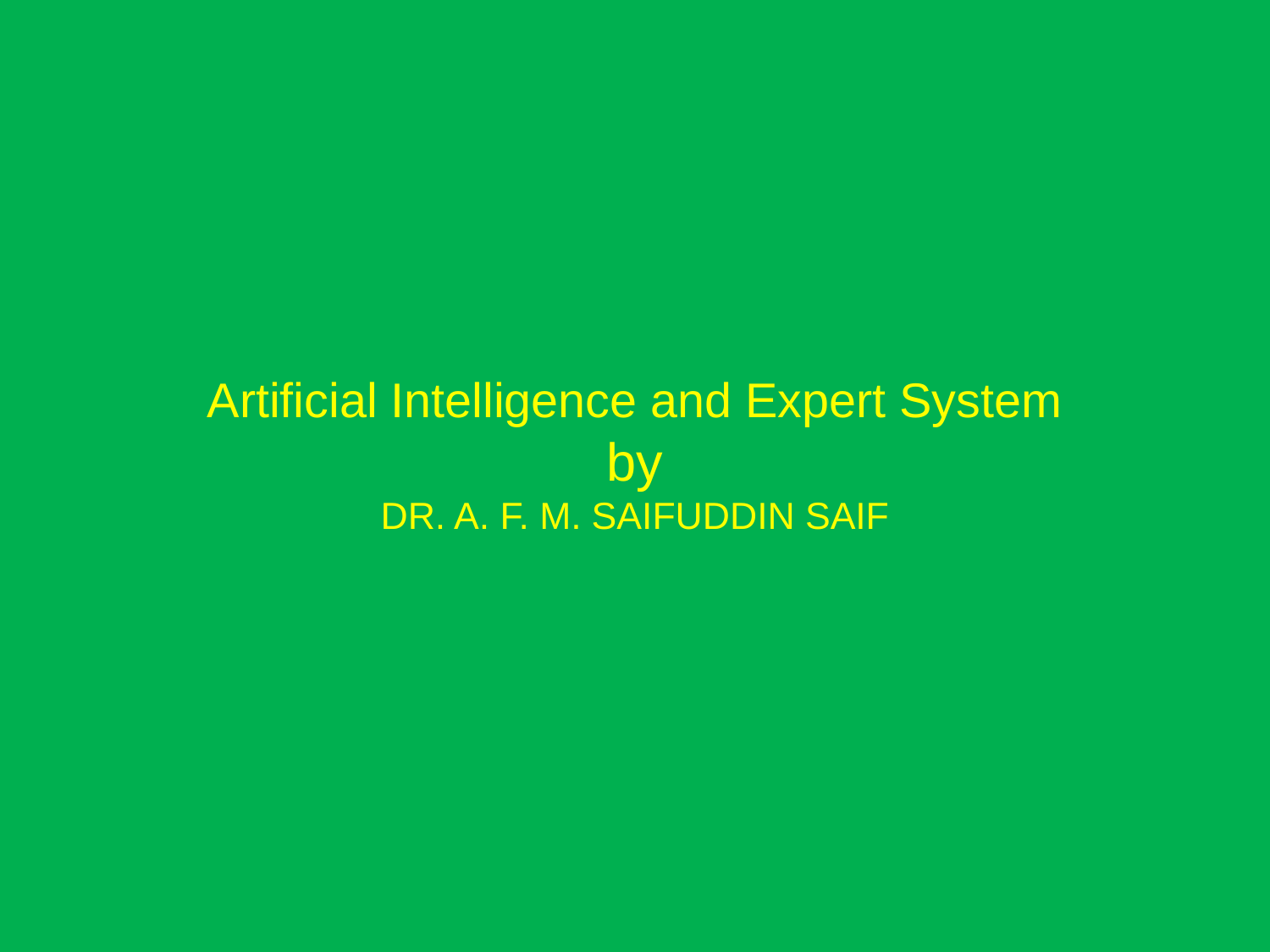

# Artificial Intelligence and Expert System by DR. A. F. M. SAIFUDDIN SAIF